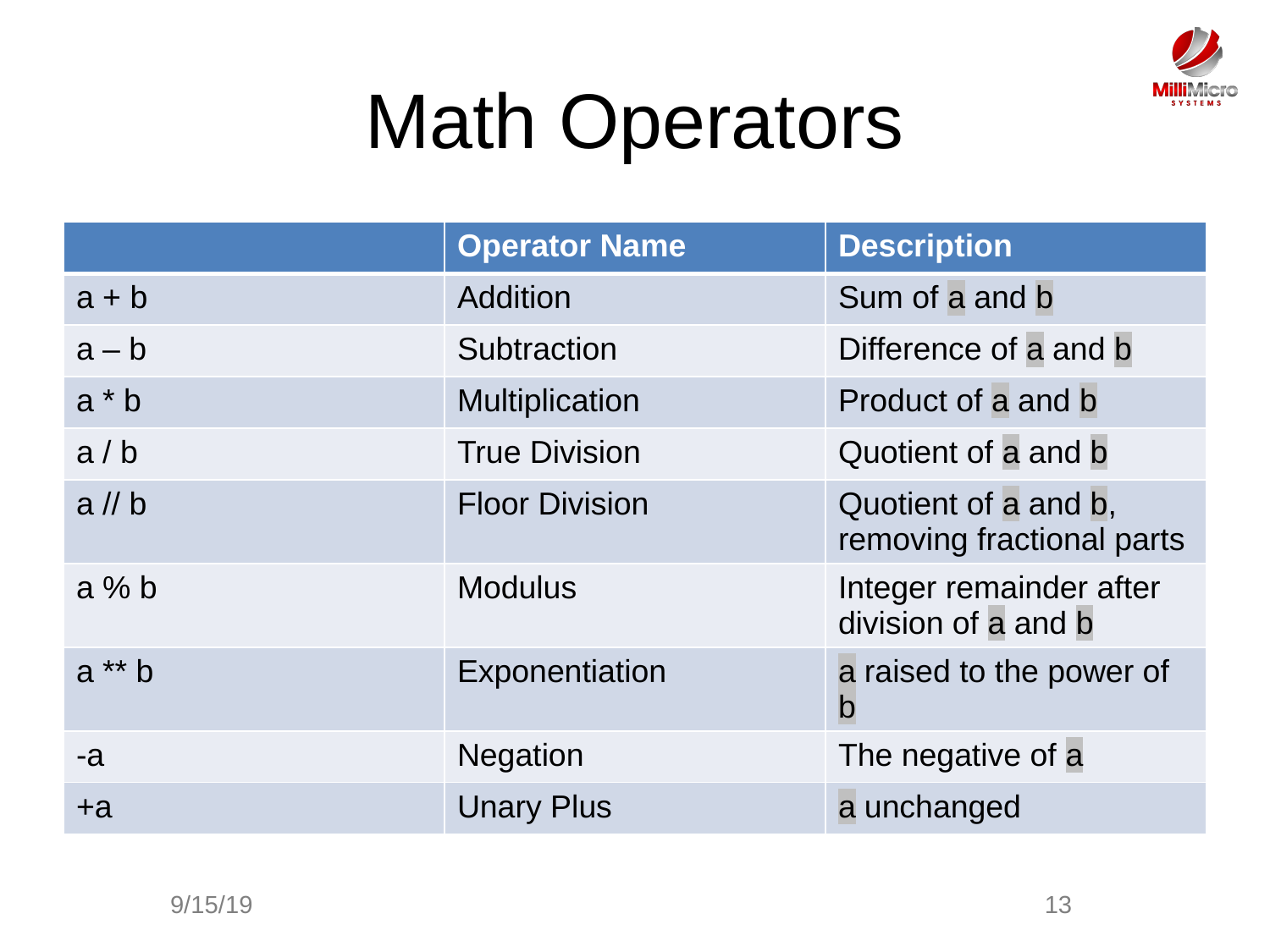

# Math Operators
|  | Operator Name | Description |
| --- | --- | --- |
| a + b | Addition | Sum of a and b |
| a – b | Subtraction | Difference of a and b |
| a \* b | Multiplication | Product of a and b |
| a / b | True Division | Quotient of a and b |
| a // b | Floor Division | Quotient of a and b, removing fractional parts |
| a % b | Modulus | Integer remainder after division of a and b |
| a \*\* b | Exponentiation | a raised to the power of b |
| -a | Negation | The negative of a |
| +a | Unary Plus | a unchanged |
9/15/19
13